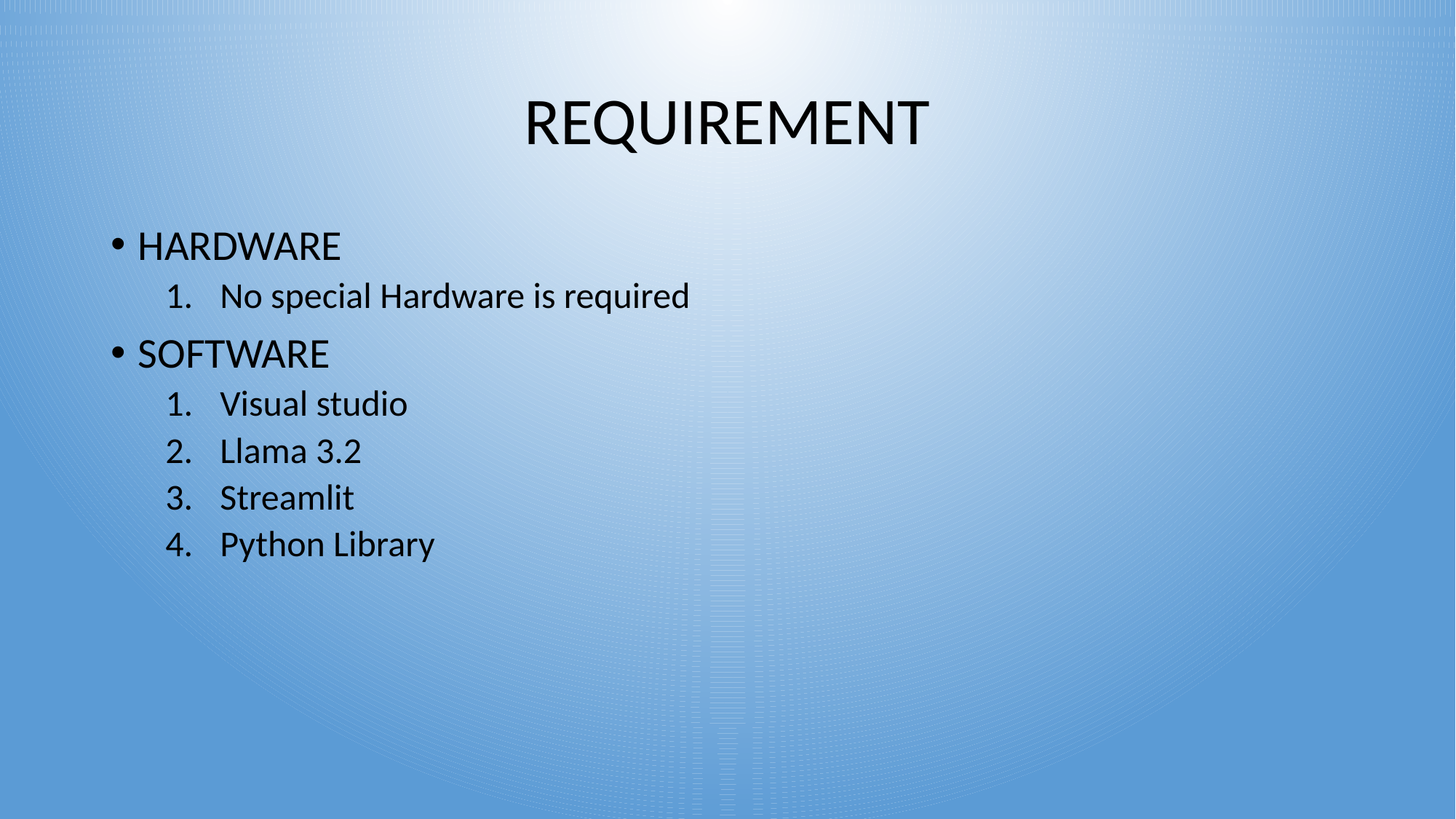

# REQUIREMENT
HARDWARE
No special Hardware is required
SOFTWARE
Visual studio
Llama 3.2
Streamlit
Python Library